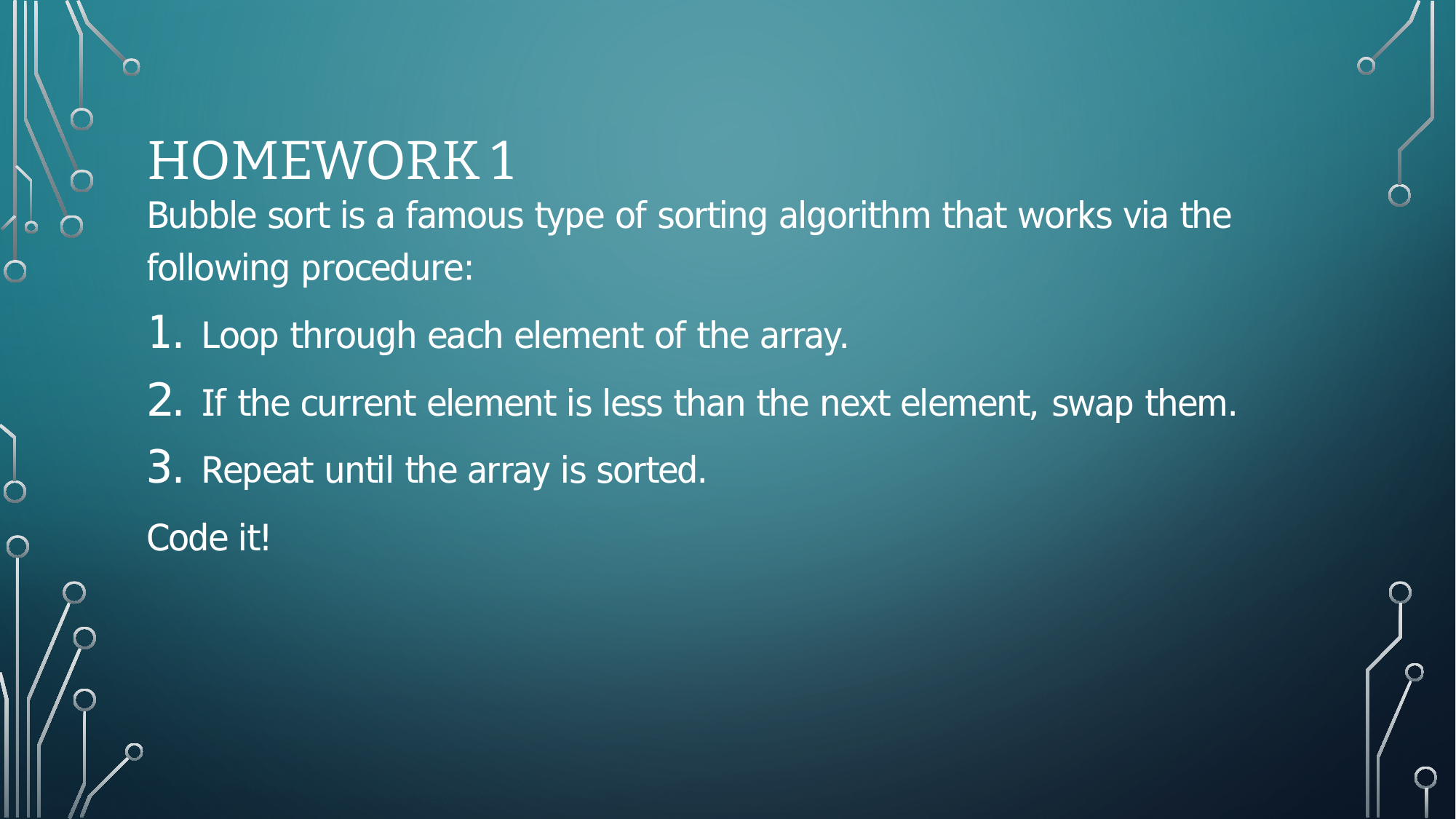

# Homework 1
Bubble sort is a famous type of sorting algorithm that works via the following procedure:
Loop through each element of the array.
If the current element is less than the next element, swap them.
Repeat until the array is sorted.
Code it!